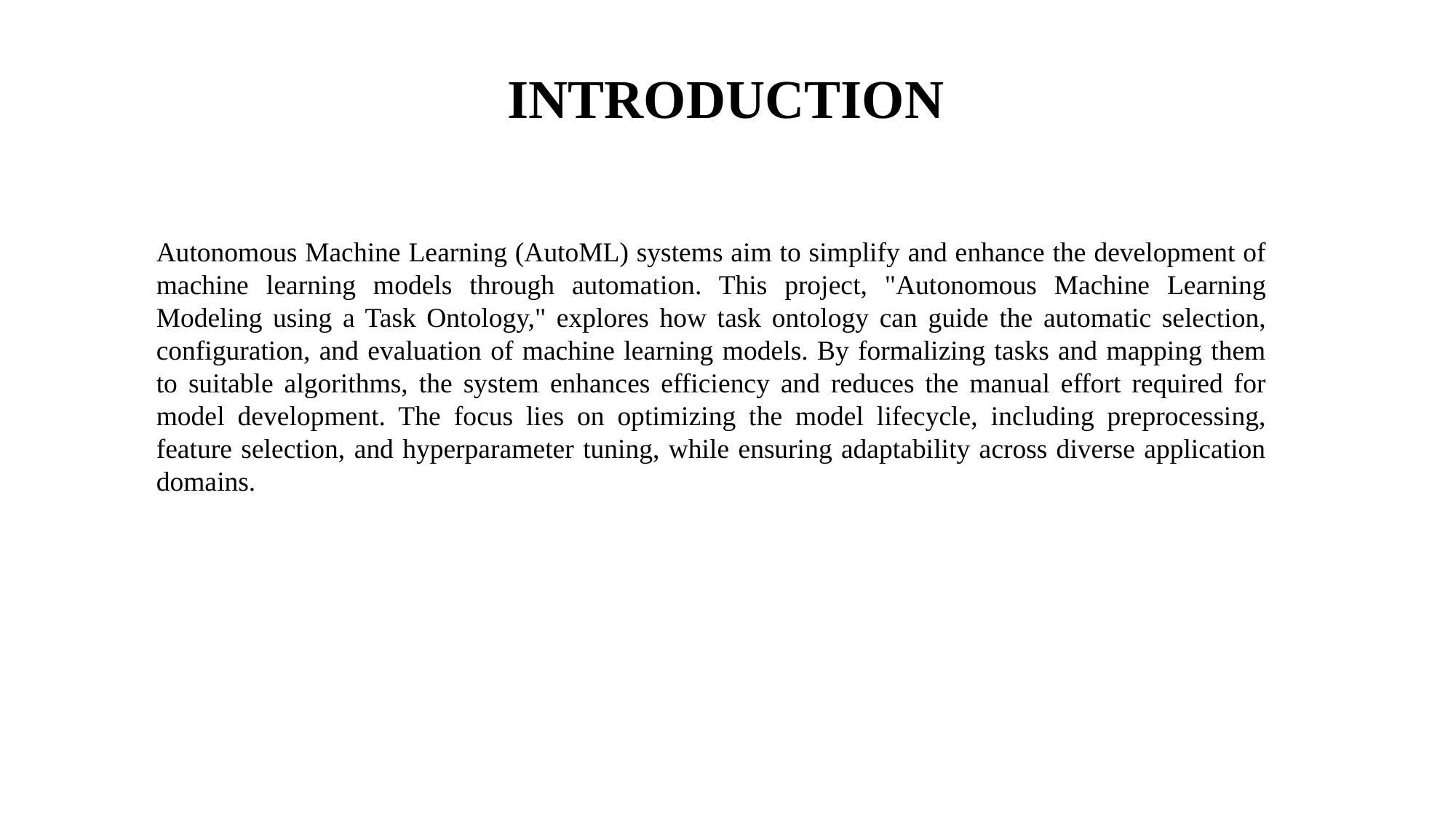

INTRODUCTION
Autonomous Machine Learning (AutoML) systems aim to simplify and enhance the development of machine learning models through automation. This project, "Autonomous Machine Learning Modeling using a Task Ontology," explores how task ontology can guide the automatic selection, configuration, and evaluation of machine learning models. By formalizing tasks and mapping them to suitable algorithms, the system enhances efficiency and reduces the manual effort required for model development. The focus lies on optimizing the model lifecycle, including preprocessing, feature selection, and hyperparameter tuning, while ensuring adaptability across diverse application domains.